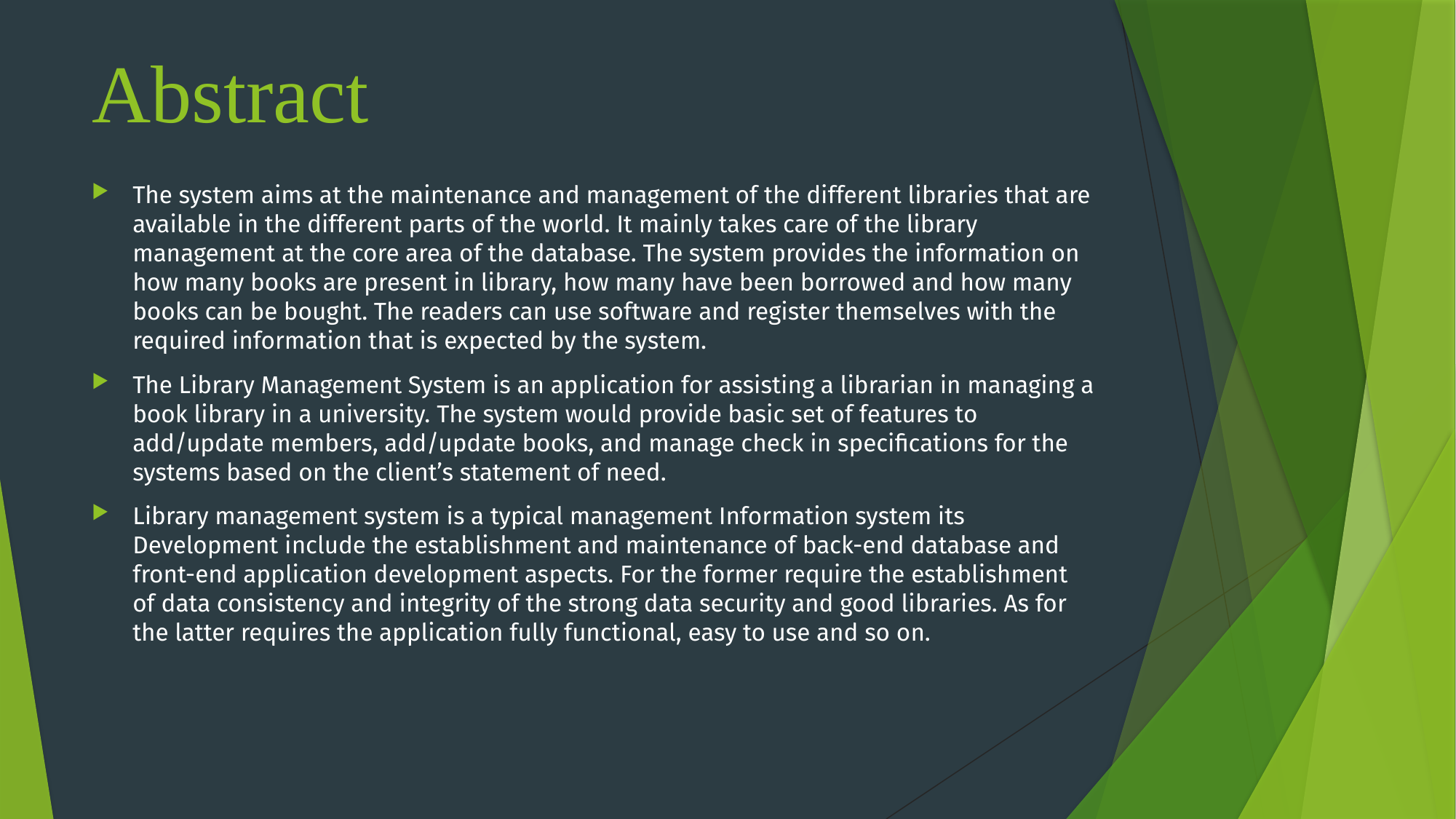

# Abstract
The system aims at the maintenance and management of the different libraries that are available in the different parts of the world. It mainly takes care of the library management at the core area of the database. The system provides the information on how many books are present in library, how many have been borrowed and how many books can be bought. The readers can use software and register themselves with the required information that is expected by the system.
The Library Management System is an application for assisting a librarian in managing a book library in a university. The system would provide basic set of features to add/update members, add/update books, and manage check in specifications for the systems based on the client’s statement of need.
Library management system is a typical management Information system its Development include the establishment and maintenance of back-end database and front-end application development aspects. For the former require the establishment of data consistency and integrity of the strong data security and good libraries. As for the latter requires the application fully functional, easy to use and so on.